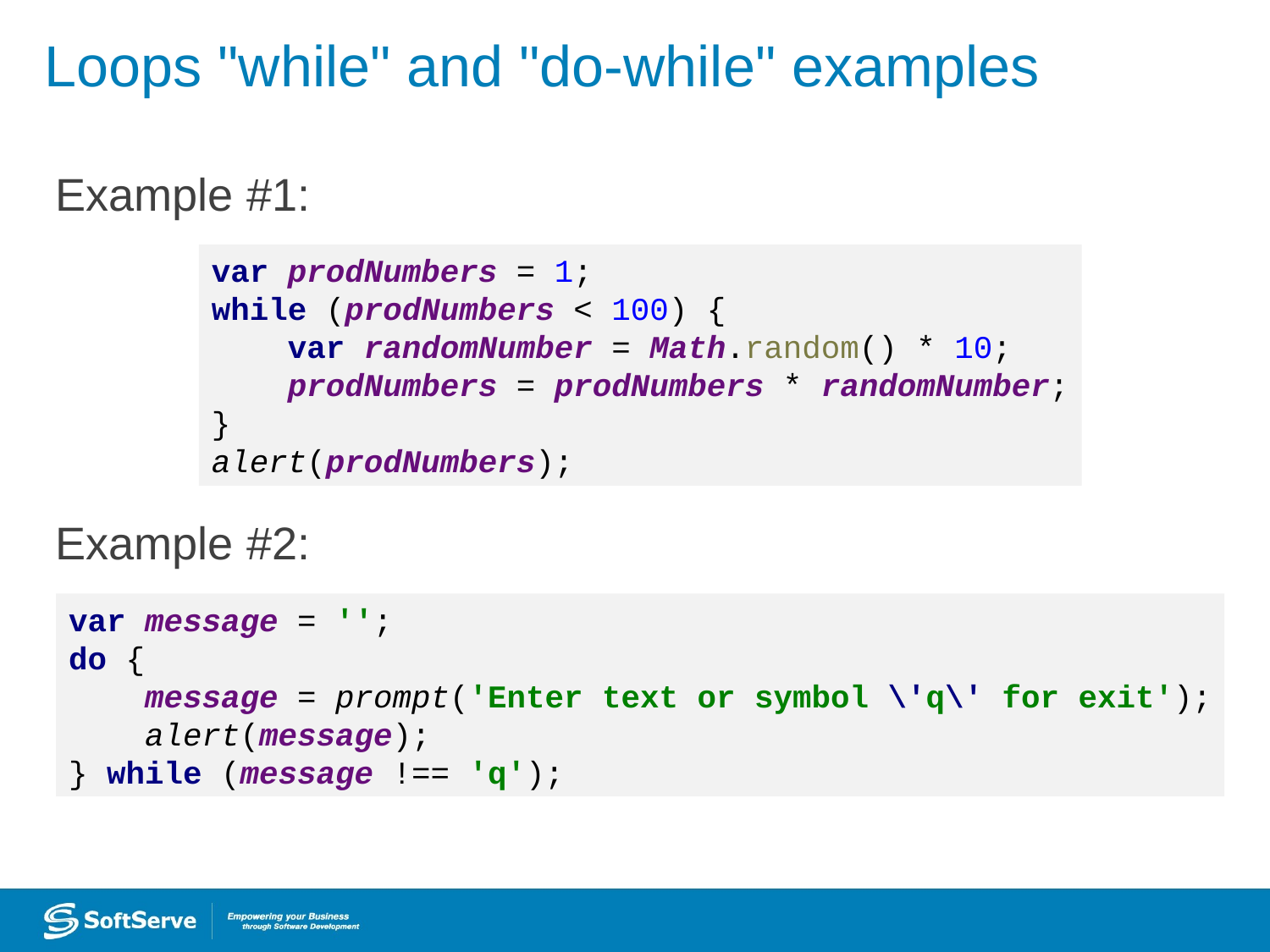

Loops "while" and "do-while" examples
Example #1:
var prodNumbers = 1;
while (prodNumbers < 100) {
    var randomNumber = Math.random() * 10;
    prodNumbers = prodNumbers * randomNumber;
}
alert(prodNumbers);
Example #2:
var message = '';
do {
    message = prompt('Enter text or symbol \'q\' for exit');
    alert(message);
} while (message !== 'q');